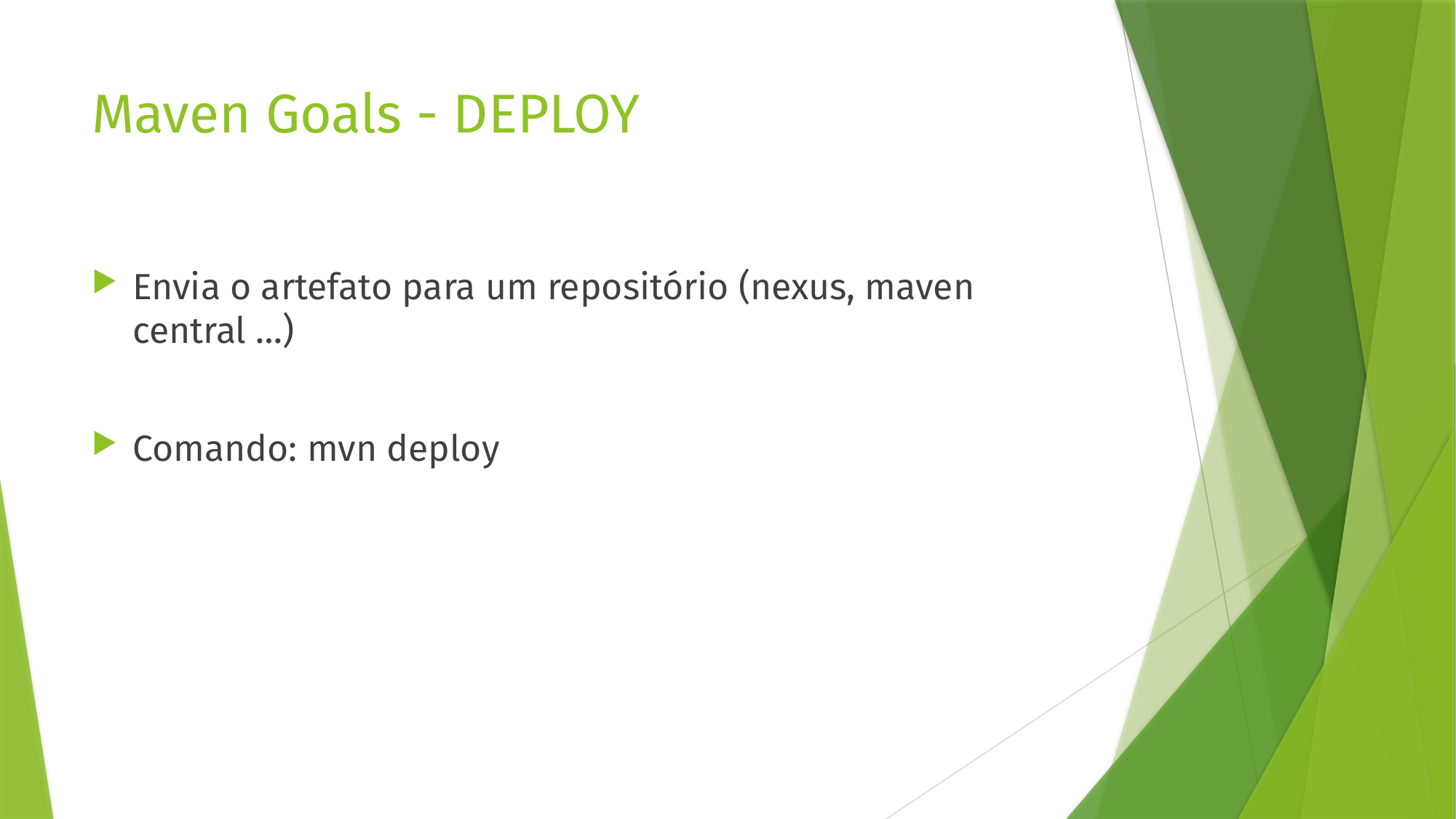

# Maven Goals - DEPLOY
Envia o artefato para um repositório (nexus, maven central …)

Comando: mvn deploy